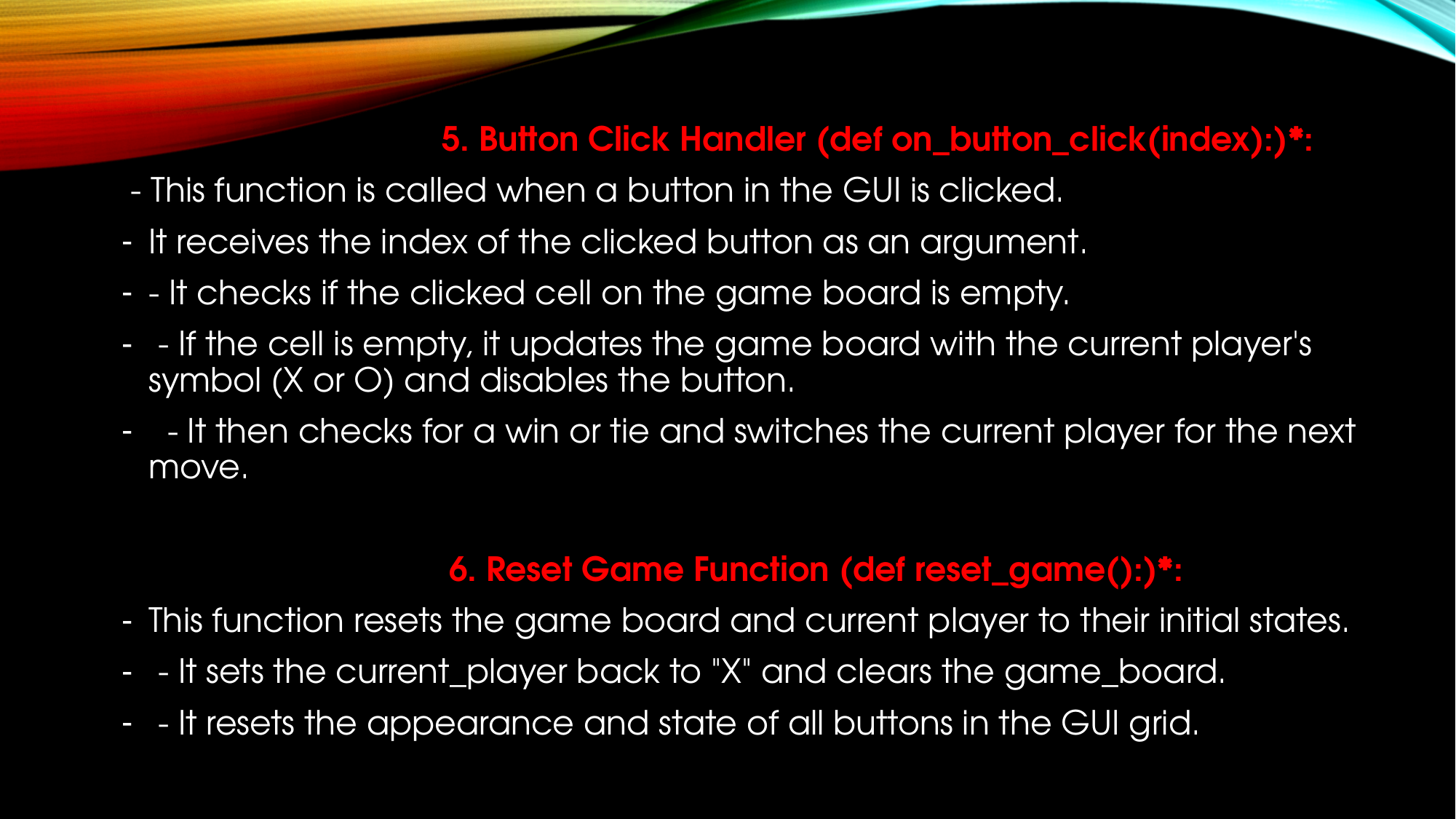

5. Button Click Handler (def on_button_click(index):)*:
 - This function is called when a button in the GUI is clicked.
It receives the index of the clicked button as an argument.
- It checks if the clicked cell on the game board is empty.
 - If the cell is empty, it updates the game board with the current player's symbol (X or O) and disables the button.
  - It then checks for a win or tie and switches the current player for the next move.

	                   	6. Reset Game Function (def reset_game():)*:
This function resets the game board and current player to their initial states.
 - It sets the current_player back to "X" and clears the game_board.
 - It resets the appearance and state of all buttons in the GUI grid.